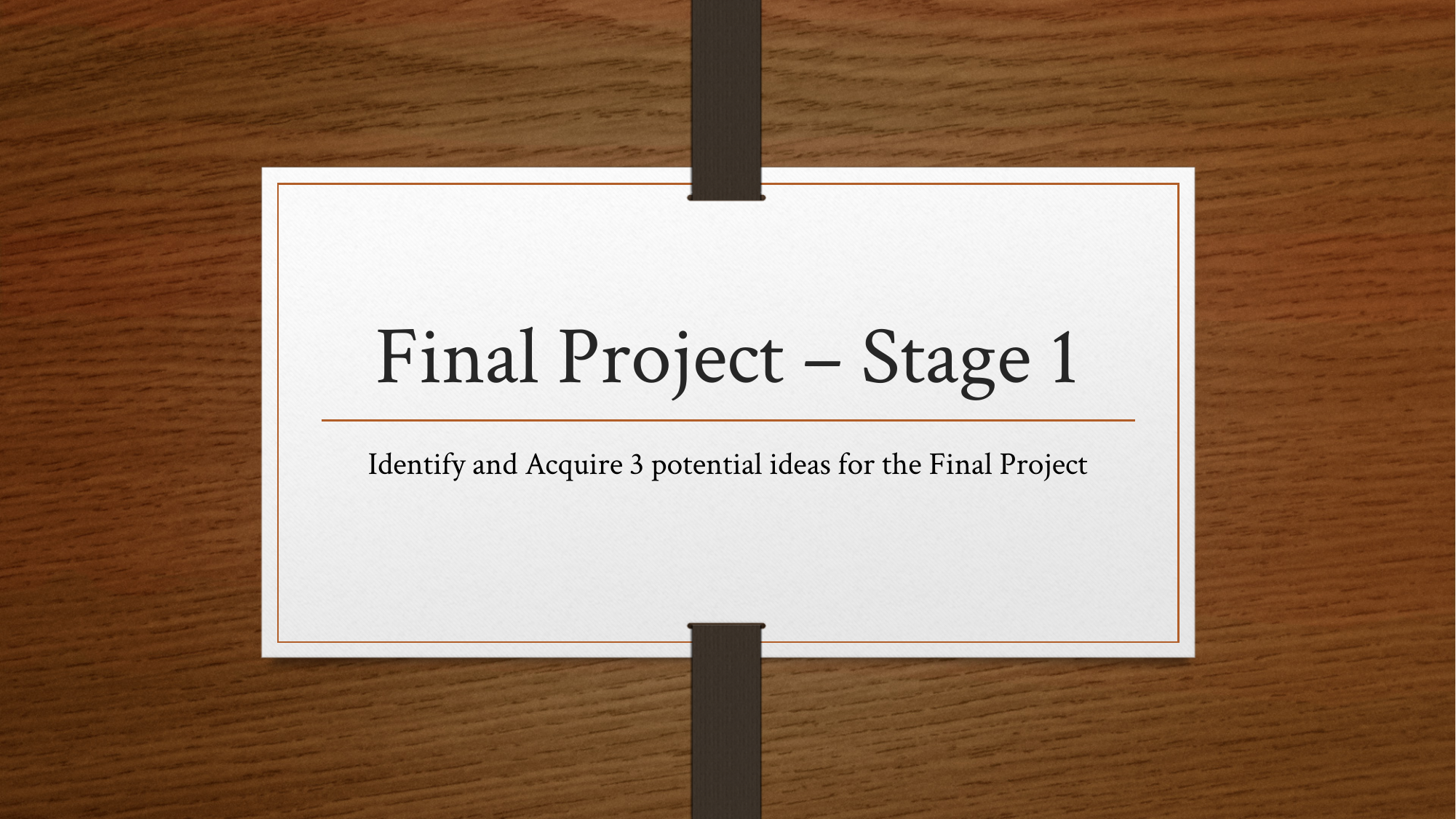

# Final Project – Stage 1
Identify and Acquire 3 potential ideas for the Final Project